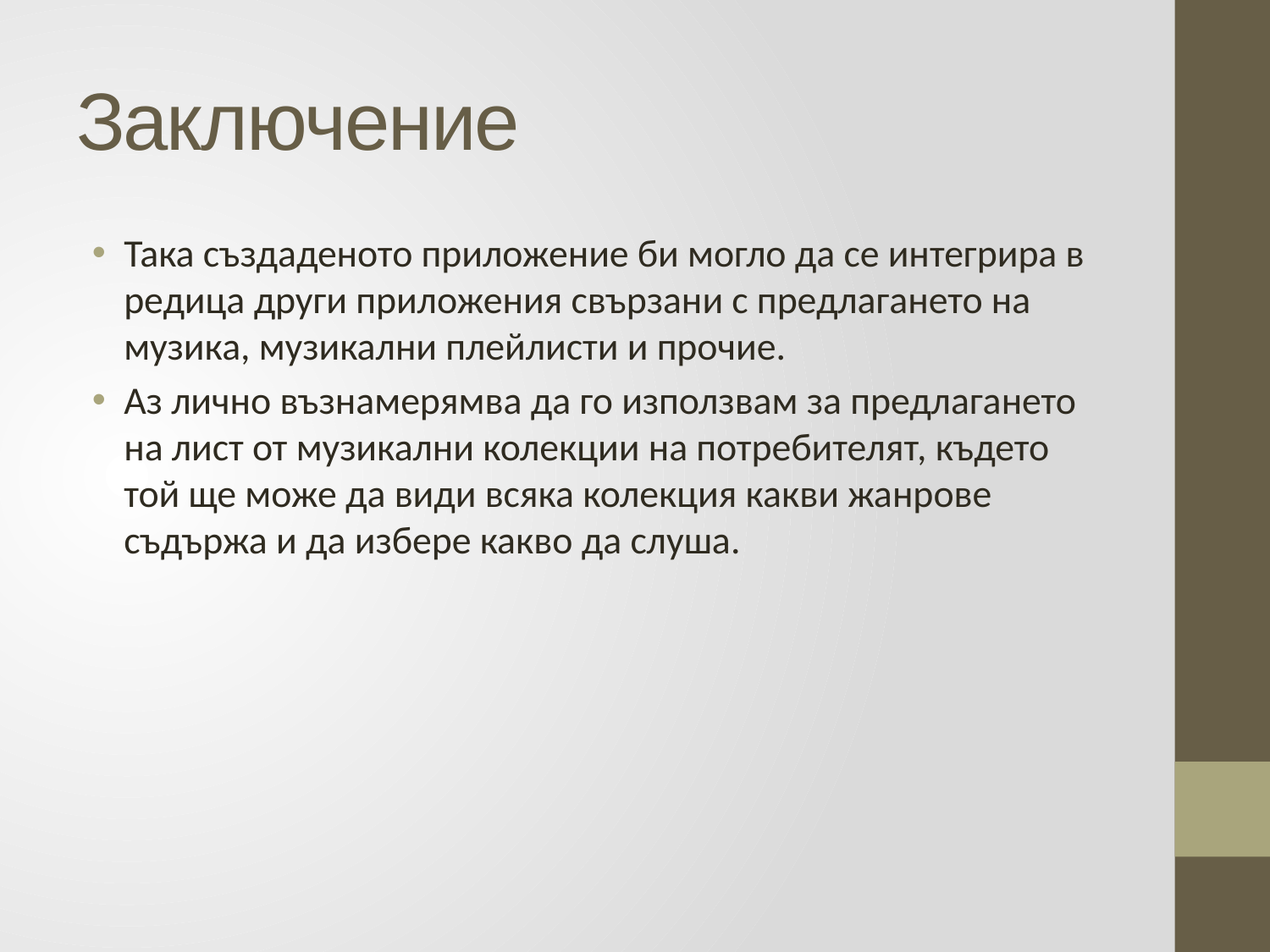

# Заключение
Така създаденото приложение би могло да се интегрира в редица други приложения свързани с предлагането на музика, музикални плейлисти и прочие.
Аз лично възнамерямва да го използвам за предлагането на лист от музикални колекции на потребителят, където той ще може да види всяка колекция какви жанрове съдържа и да избере какво да слуша.